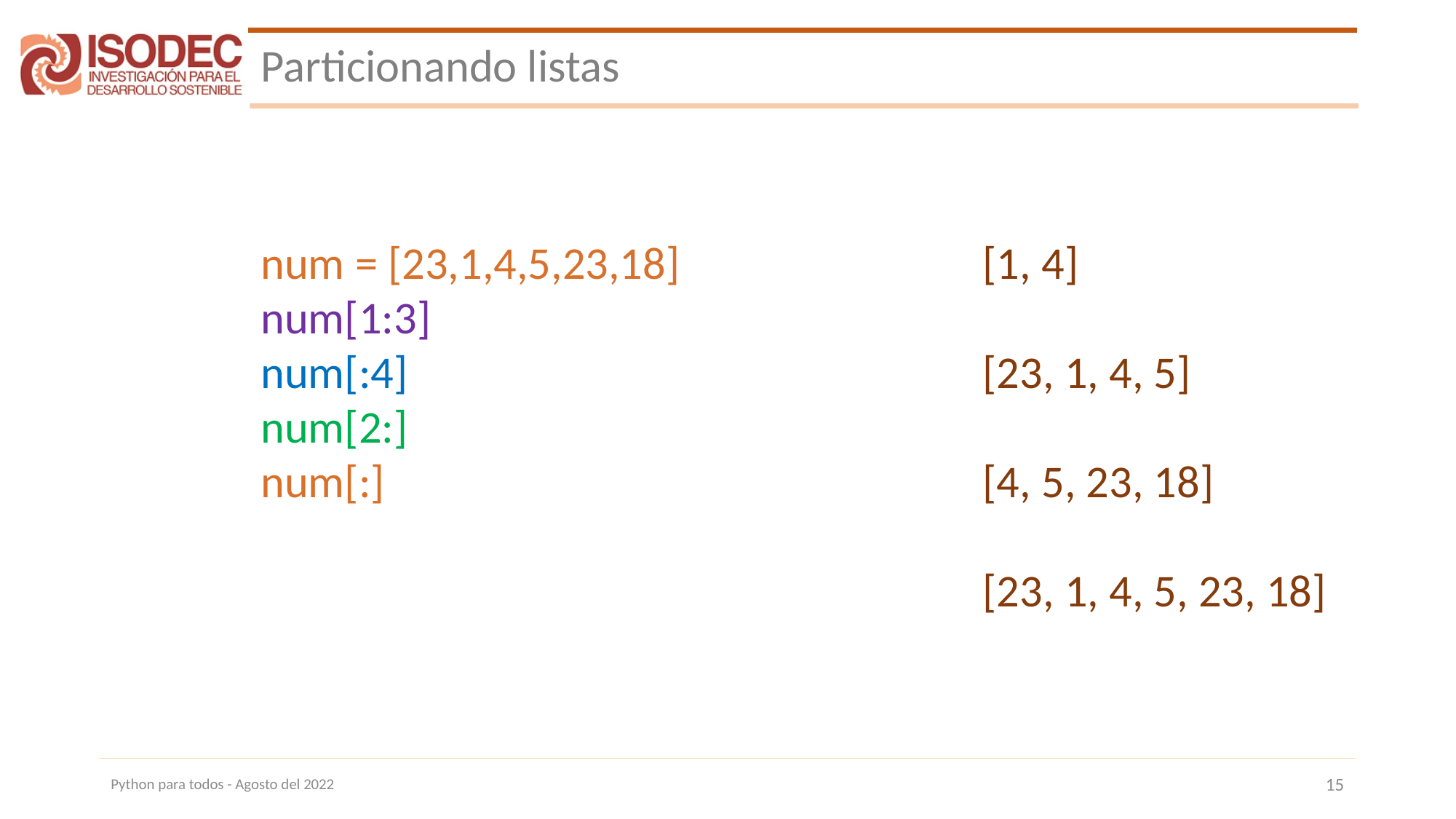

# Particionando listas
num = [23,1,4,5,23,18]
num[1:3]
num[:4]
num[2:]
num[:]
[1, 4]

[23, 1, 4, 5]

[4, 5, 23, 18]

[23, 1, 4, 5, 23, 18]
Python para todos - Agosto del 2022
15